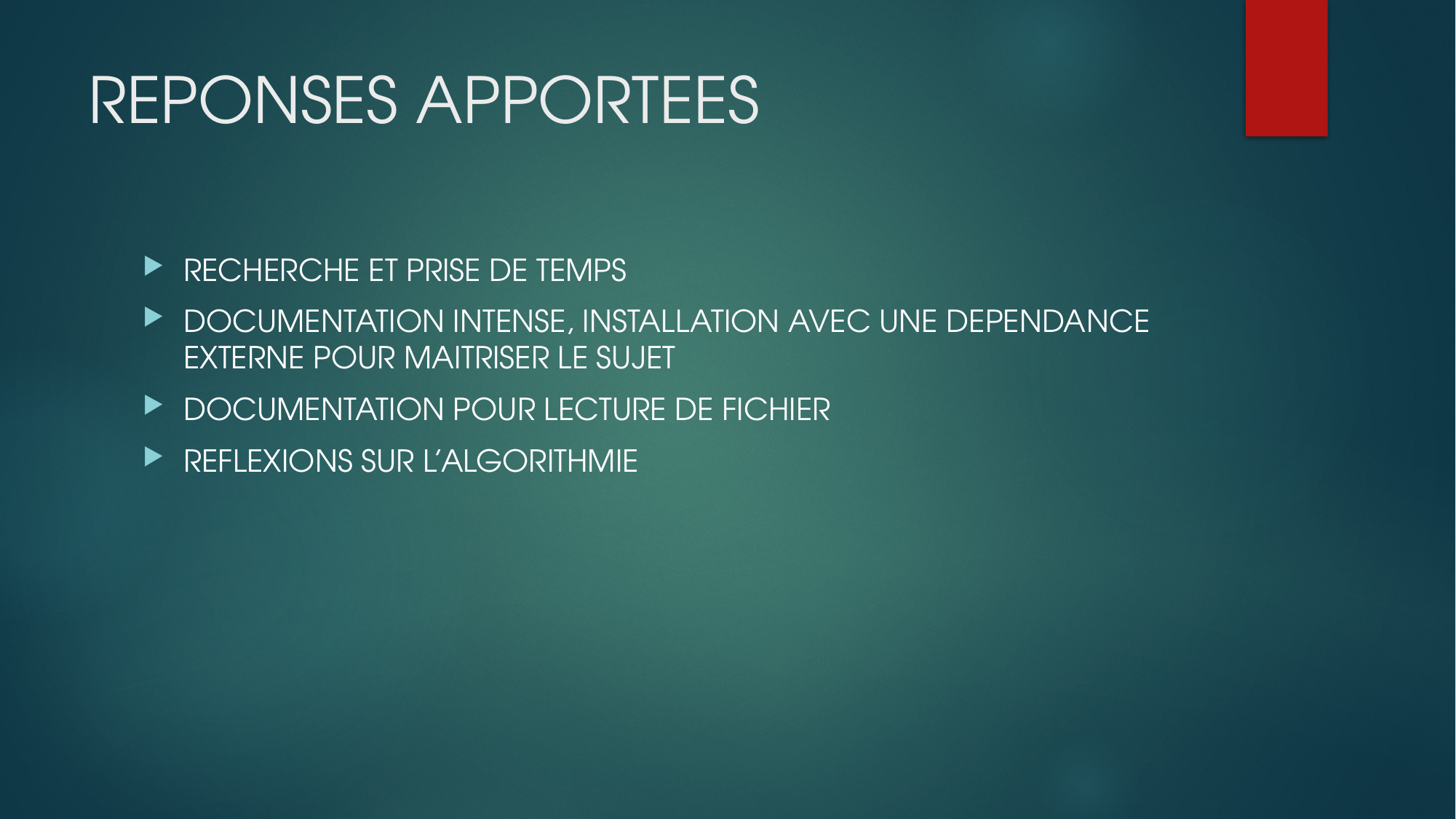

# REPONSES APPORTEES
RECHERCHE ET PRISE DE TEMPS
DOCUMENTATION INTENSE, INSTALLATION AVEC UNE DEPENDANCE EXTERNE POUR MAITRISER LE SUJET
DOCUMENTATION POUR LECTURE DE FICHIER
REFLEXIONS SUR L’ALGORITHMIE